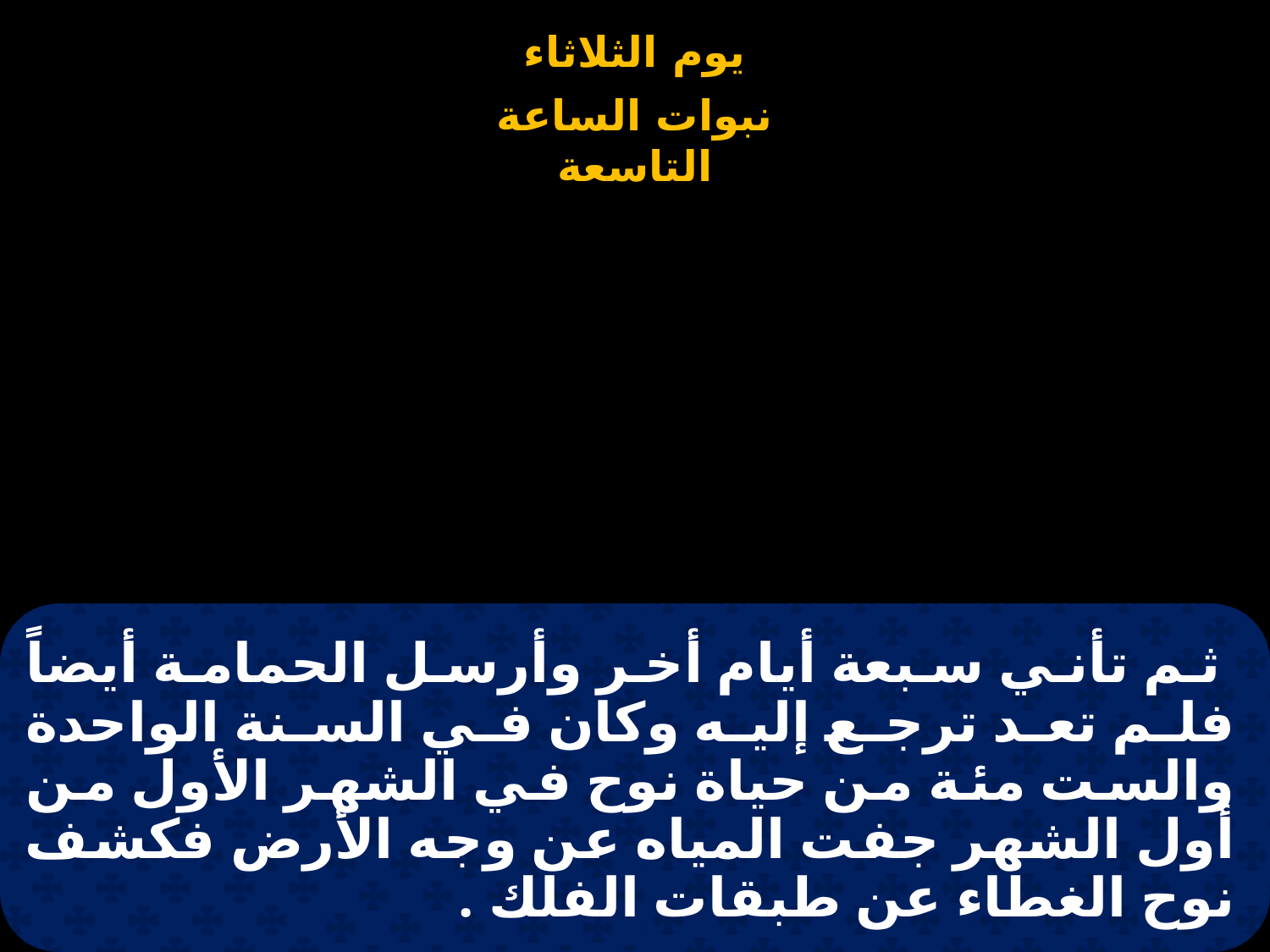

# ثم تأني سبعة أيام أخر وأرسل الحمامة أيضاً فلم تعد ترجع إليه وكان في السنة الواحدة والست مئة من حياة نوح في الشهر الأول من أول الشهر جفت المياه عن وجه الأرض فكشف نوح الغطاء عن طبقات الفلك .